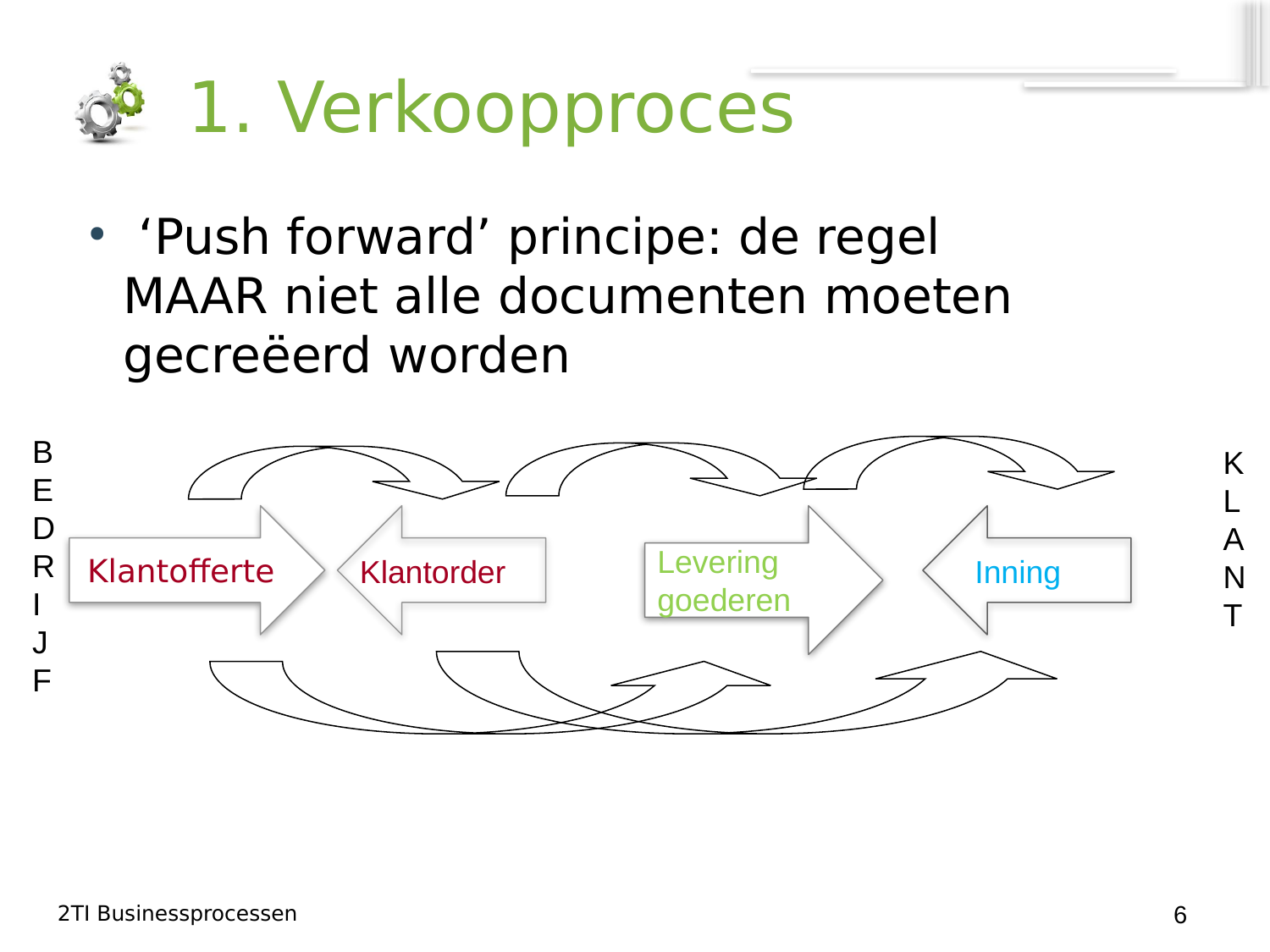

# 1. Verkoopproces
 ‘Push forward’ principe: de regel
MAAR niet alle documenten moeten gecreëerd worden

Klantofferte

Levering goederen

KLANT
Klantorder
Inning
BEDRIJF

6